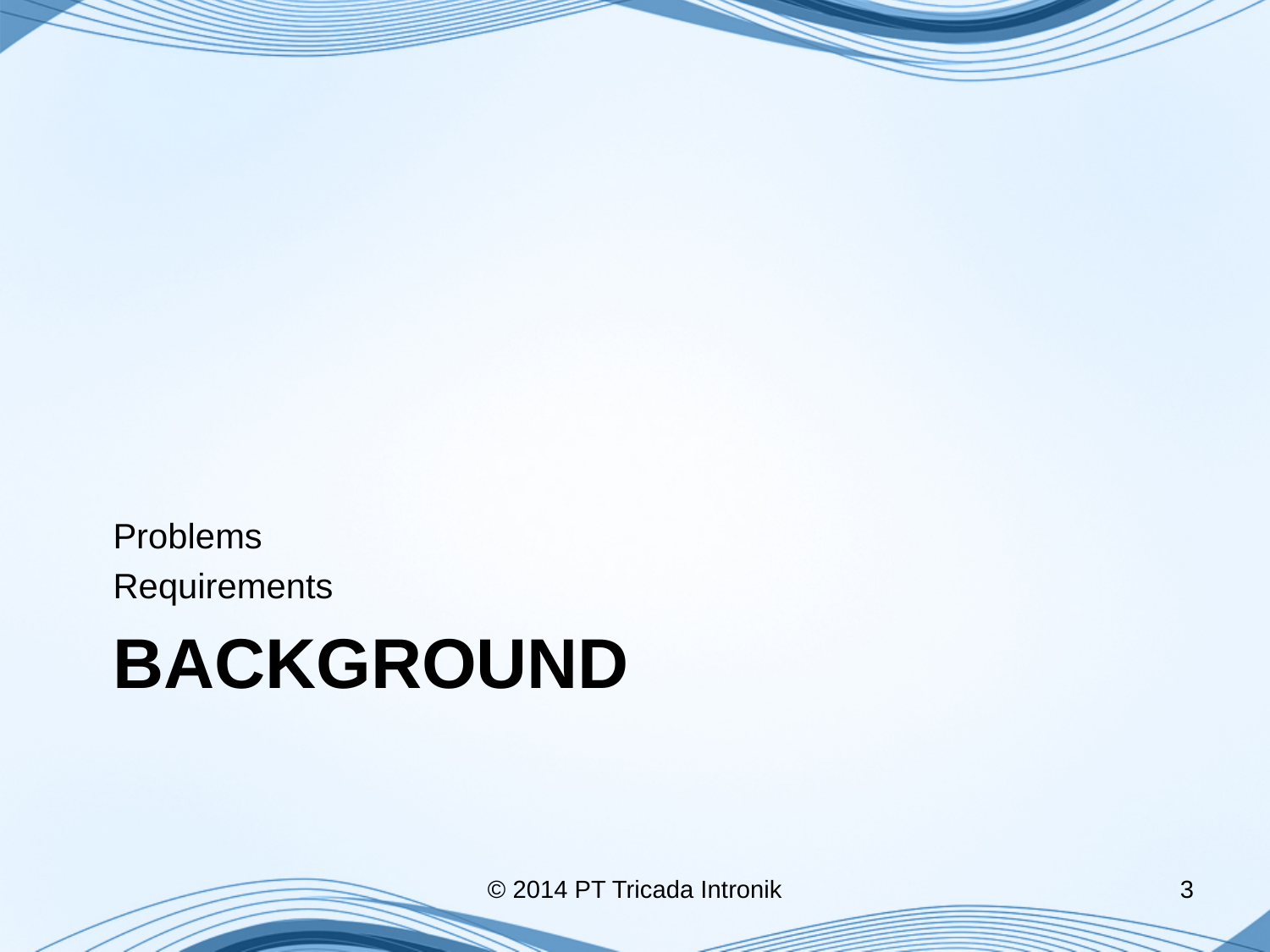

Problems
Requirements
# Background

© 2014 PT Tricada Intronik
3